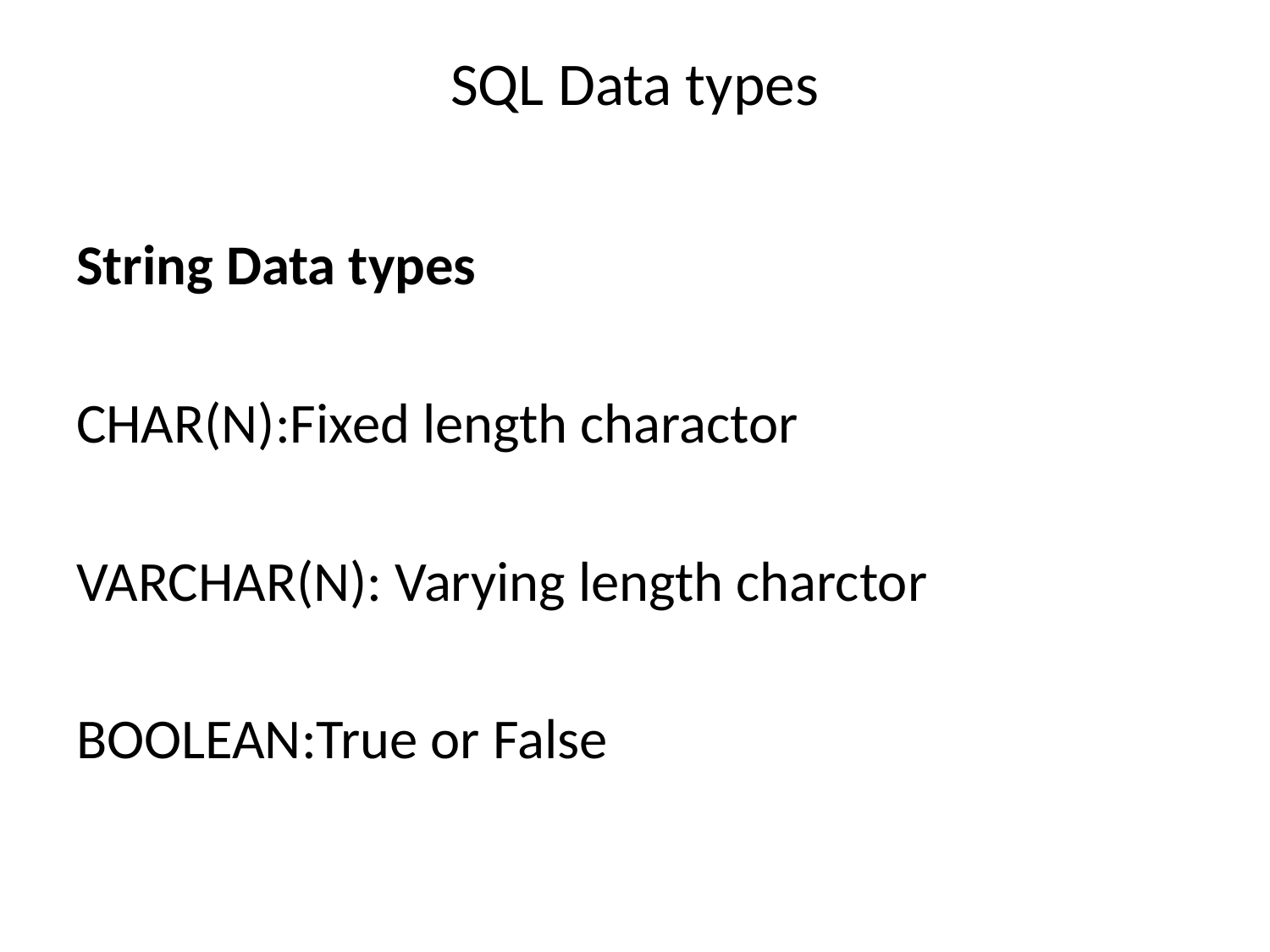

# SQL Data types
String Data types

CHAR(N):Fixed length charactor

VARCHAR(N): Varying length charctor

BOOLEAN:True or False